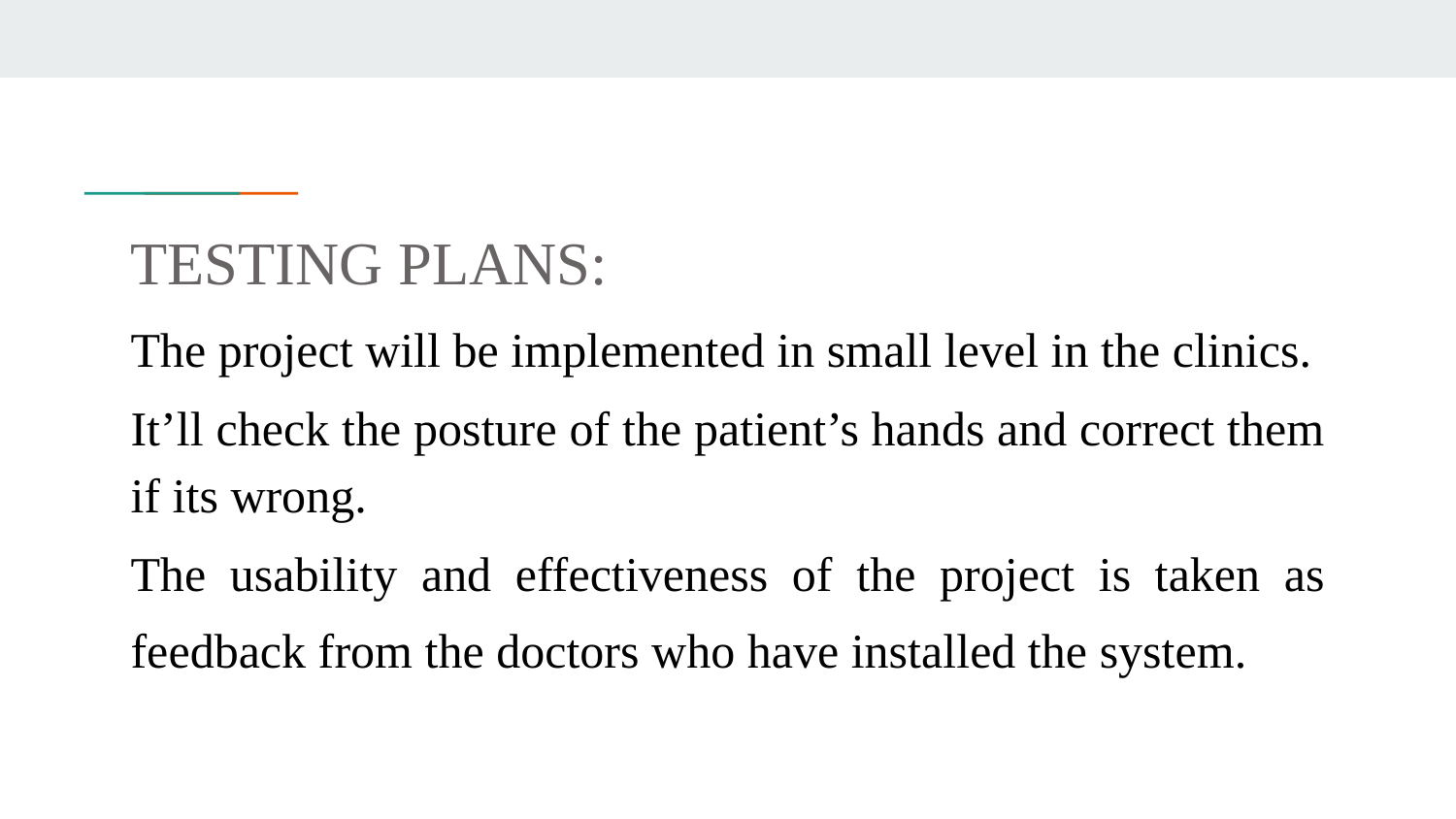

# TESTING PLANS:
The project will be implemented in small level in the clinics.
It’ll check the posture of the patient’s hands and correct them if its wrong.
The usability and effectiveness of the project is taken as feedback from the doctors who have installed the system.